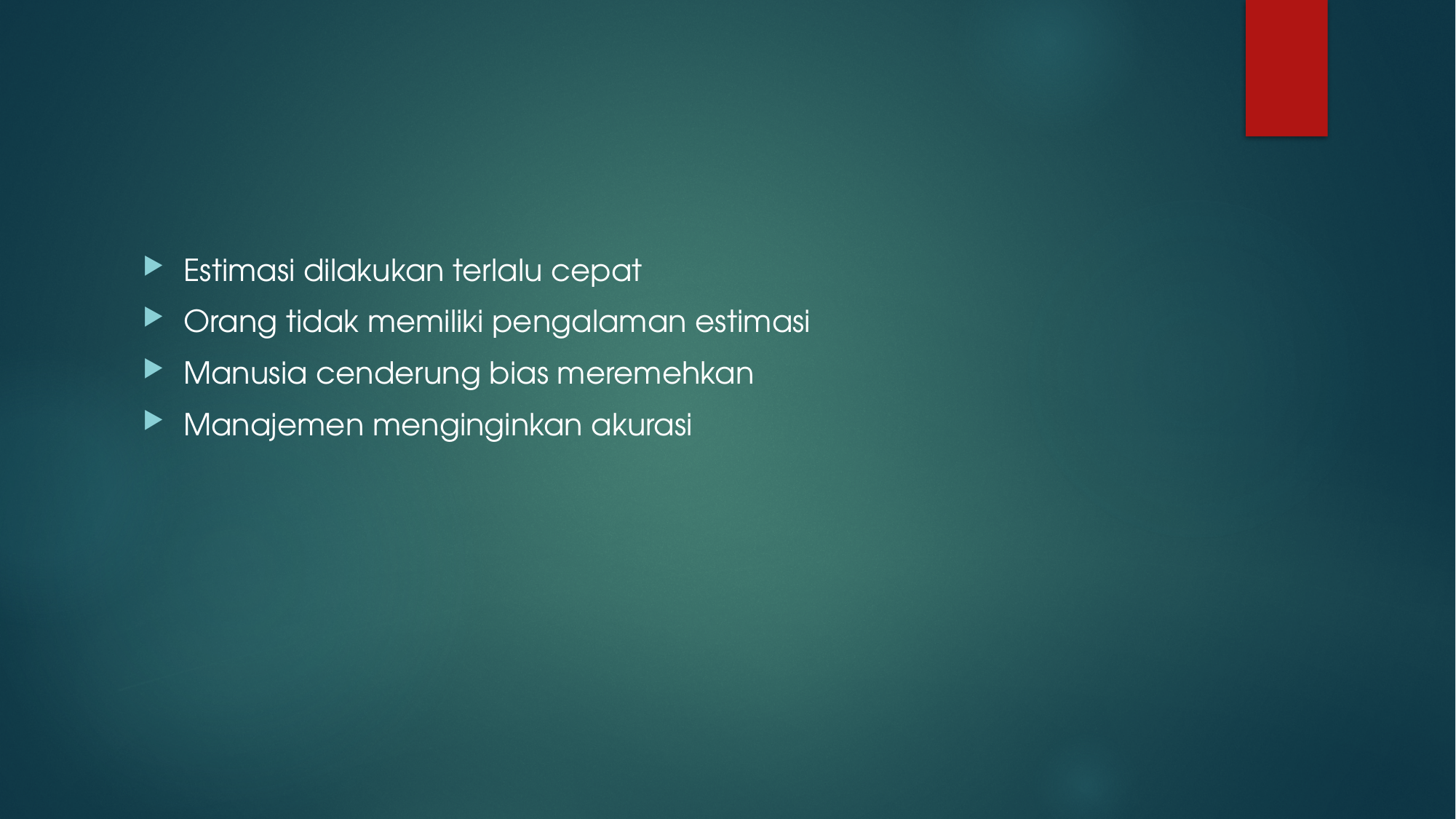

#
Estimasi dilakukan terlalu cepat
Orang tidak memiliki pengalaman estimasi
Manusia cenderung bias meremehkan
Manajemen menginginkan akurasi